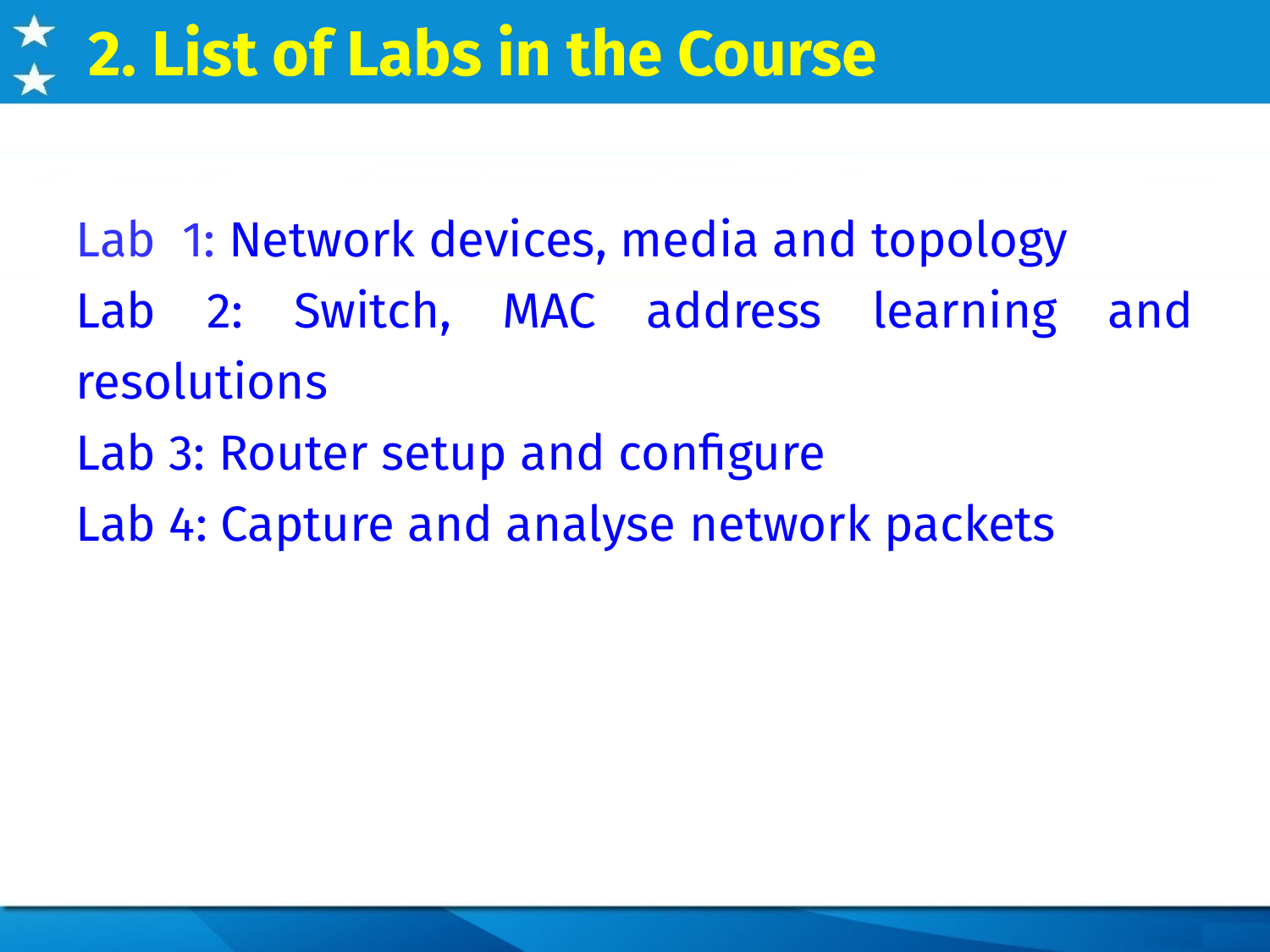

2. List of Labs in the Course
Lab  1: Network devices, media and topology
Lab 2: Switch, MAC address learning and resolutions
Lab 3: Router setup and configure
Lab 4: Capture and analyse network packets